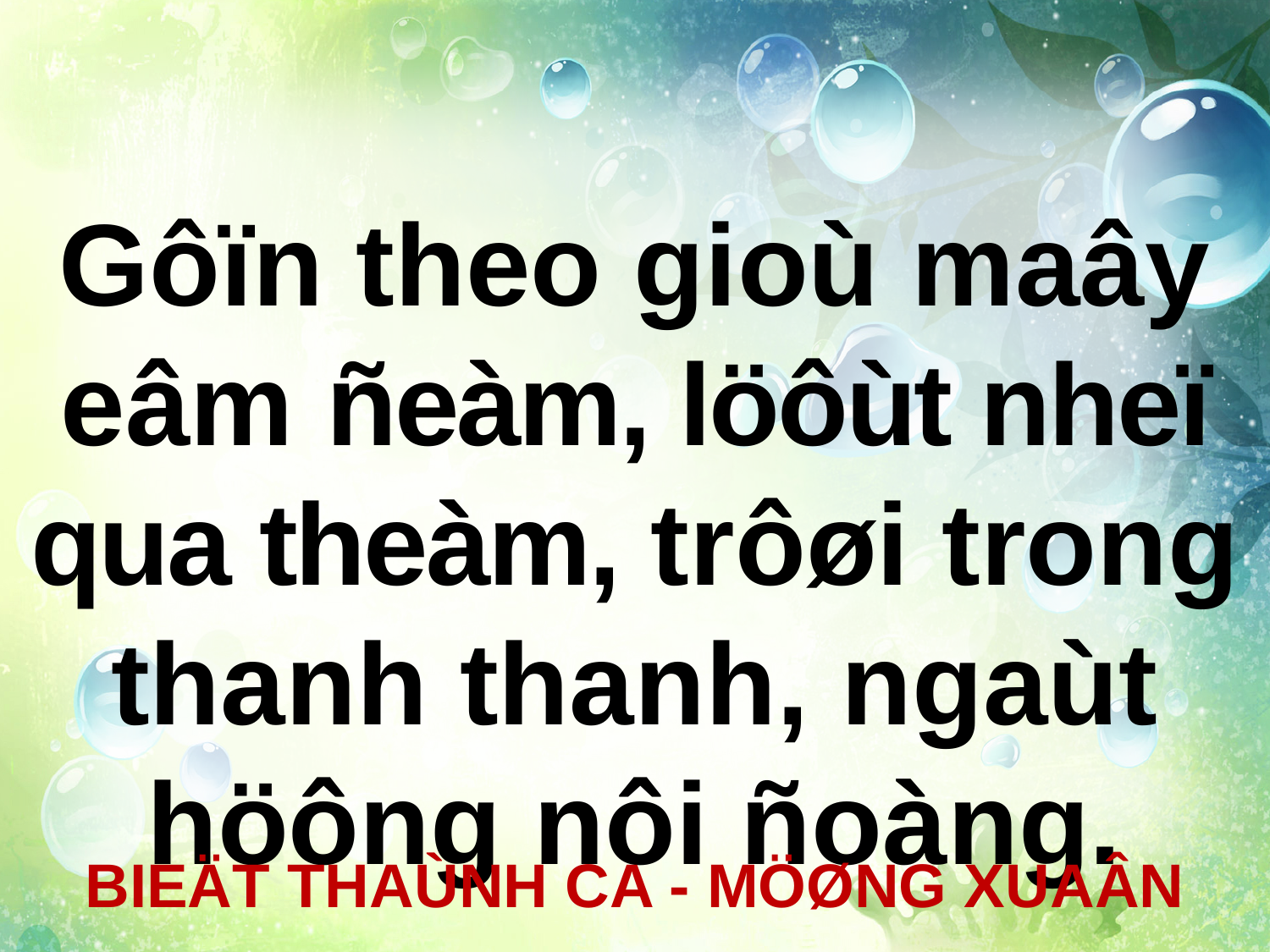

Gôïn theo gioù maây eâm ñeàm, löôùt nheï qua theàm, trôøi trong thanh thanh, ngaùt höông nôi ñoàng.
BIEÄT THAÙNH CA - MÖØNG XUAÂN